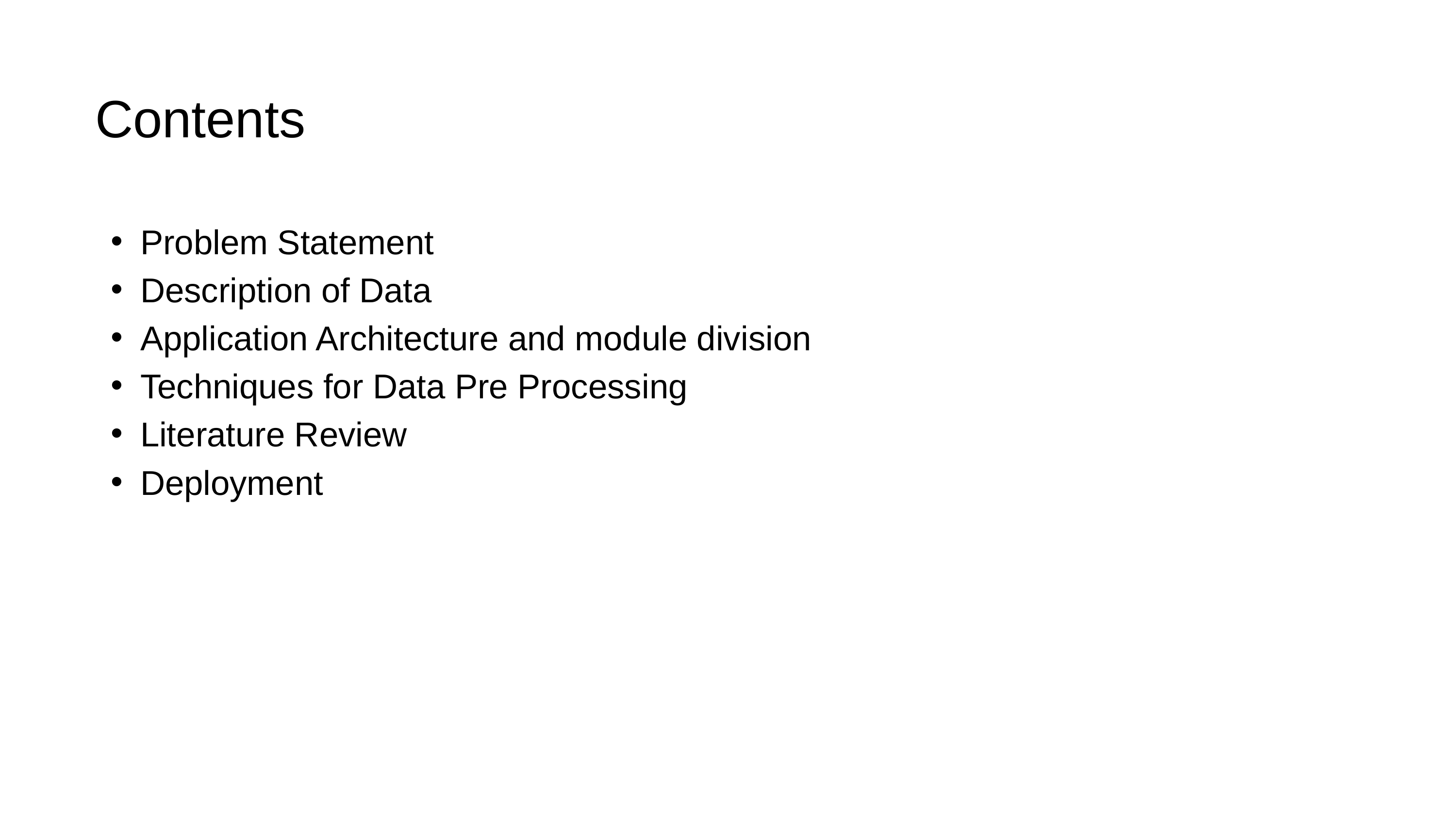

Contents
Problem Statement
Description of Data
Application Architecture and module division
Techniques for Data Pre Processing
Literature Review
Deployment